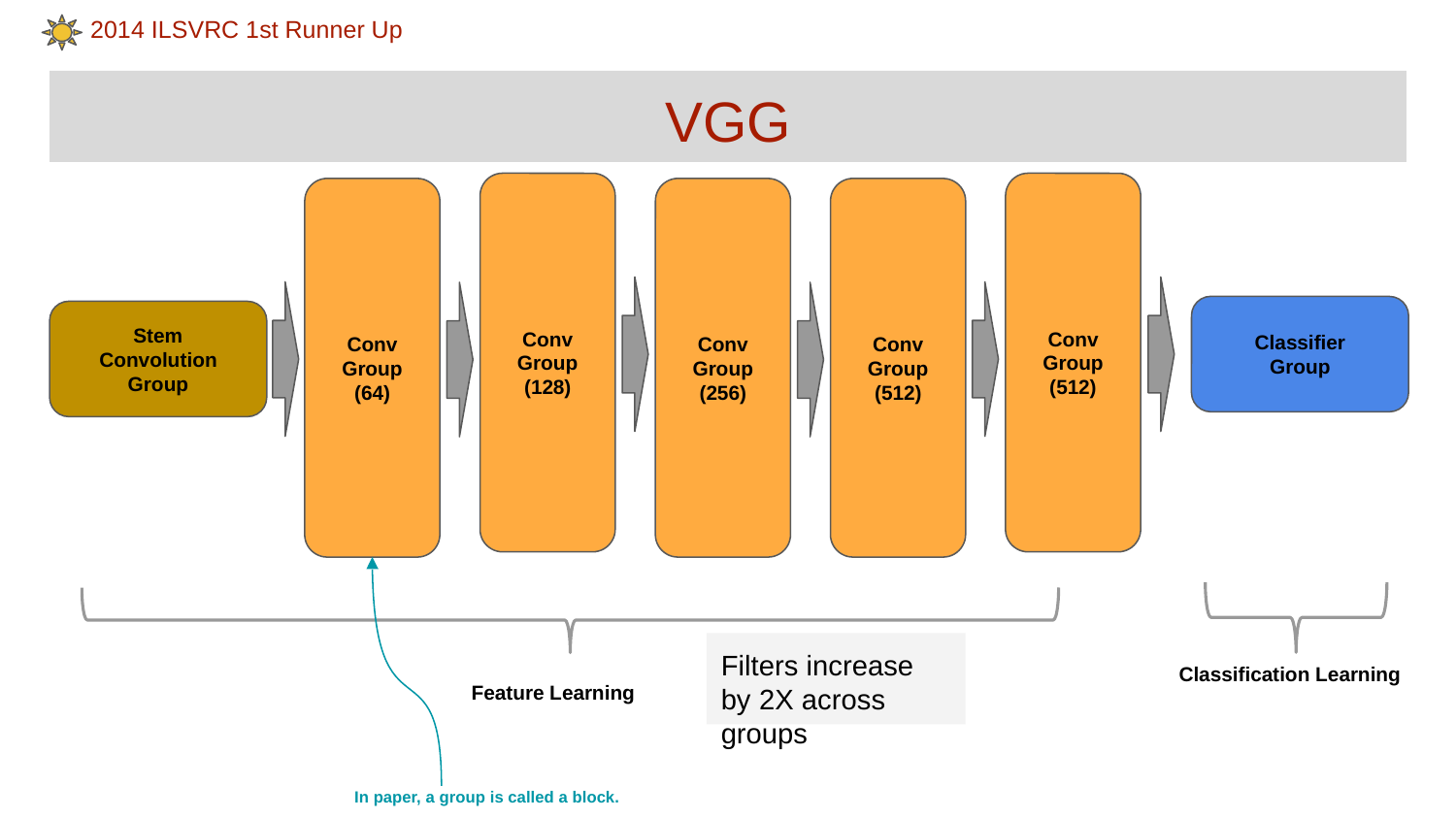

2014 ILSVRC 1st Runner Up

# VGG

Conv Group
(128)
Conv
Group
(512)
Conv Group
(64)
Conv
Group
(256)
Conv
Group
(512)
Classifier
Group
Stem
Convolution Group

Filters increase by 2X across groups
Classification Learning
Feature Learning
In paper, a group is called a block.